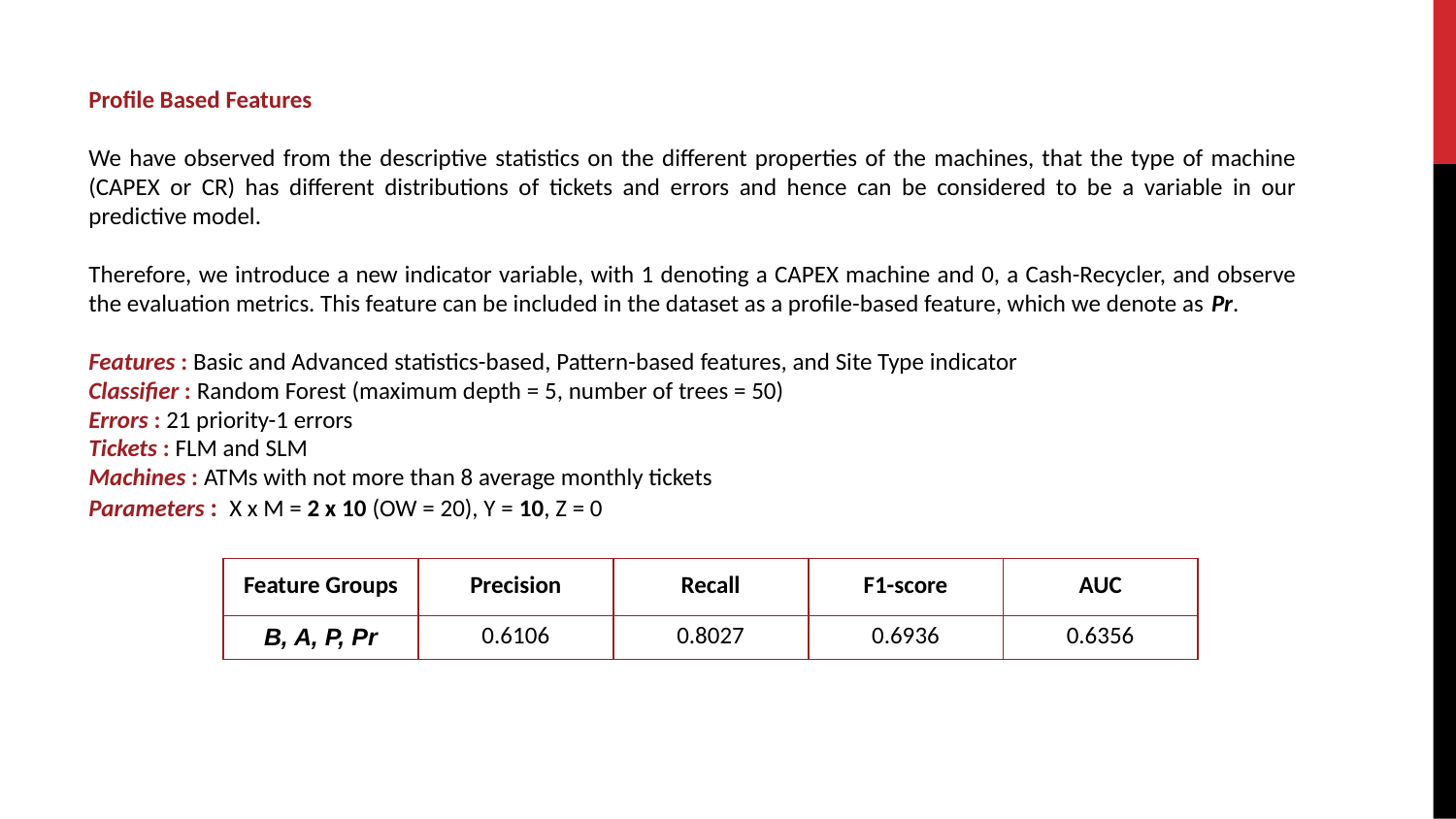

Profile Based Features

We have observed from the descriptive statistics on the different properties of the machines, that the type of machine (CAPEX or CR) has different distributions of tickets and errors and hence can be considered to be a variable in our predictive model.

Therefore, we introduce a new indicator variable, with 1 denoting a CAPEX machine and 0, a Cash-Recycler, and observe the evaluation metrics. This feature can be included in the dataset as a profile-based feature, which we denote as Pr.

Features : Basic and Advanced statistics-based, Pattern-based features, and Site Type indicator
Classifier : Random Forest (maximum depth = 5, number of trees = 50)
Errors : 21 priority-1 errors
Tickets : FLM and SLM
Machines : ATMs with not more than 8 average monthly tickets
Parameters :  X x M = 2 x 10 (OW = 20), Y = 10, Z = 0
| Feature Groups | Precision | Recall | F1-score | AUC |
| --- | --- | --- | --- | --- |
| B, A, P, Pr | 0.6106 | 0.8027 | 0.6936 | 0.6356 |